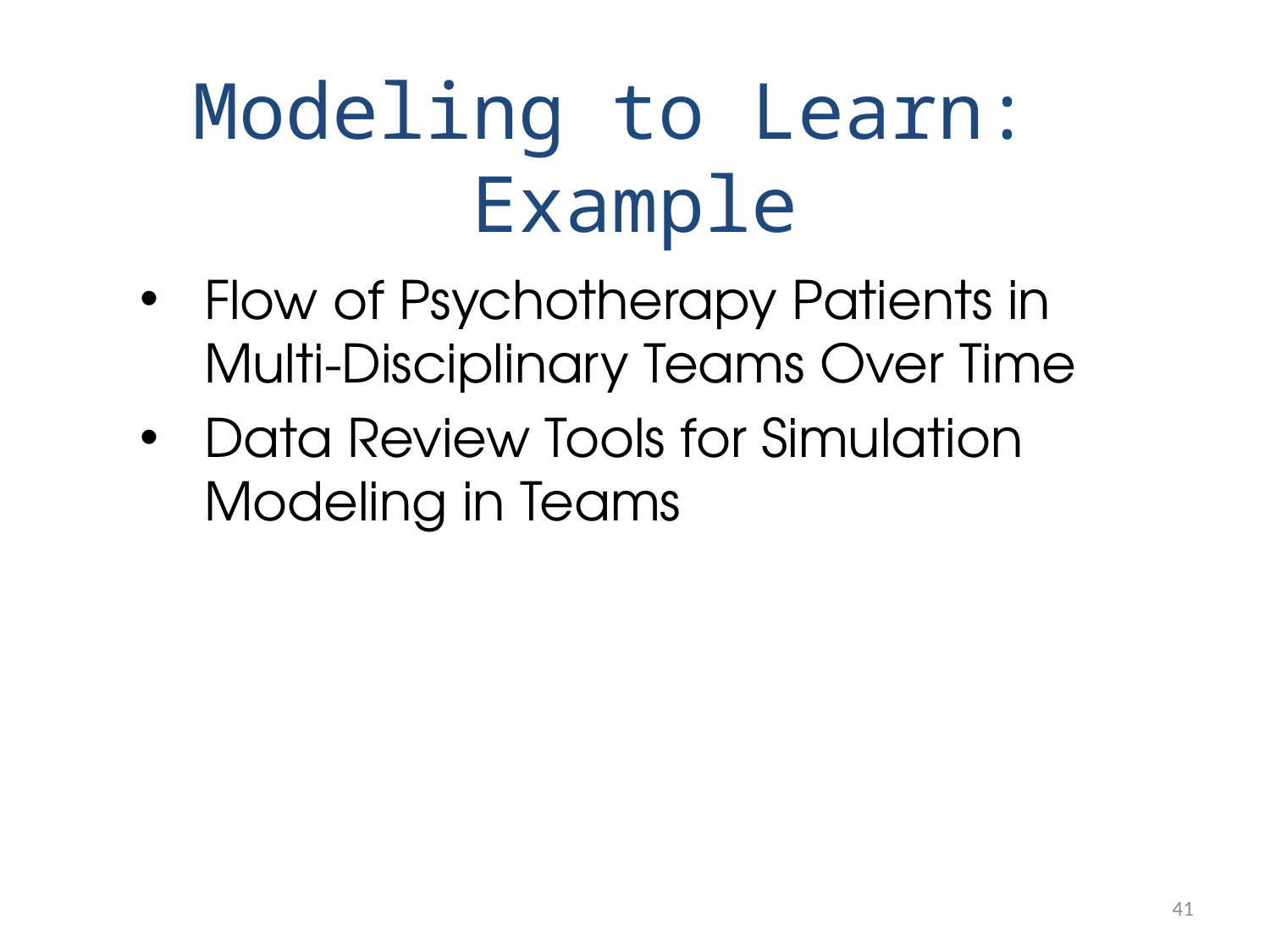

# Modeling to Learn:  Example
Flow of Psychotherapy Patients in Multi-Disciplinary Teams Over Time
Data Review Tools for Simulation Modeling in Teams

41